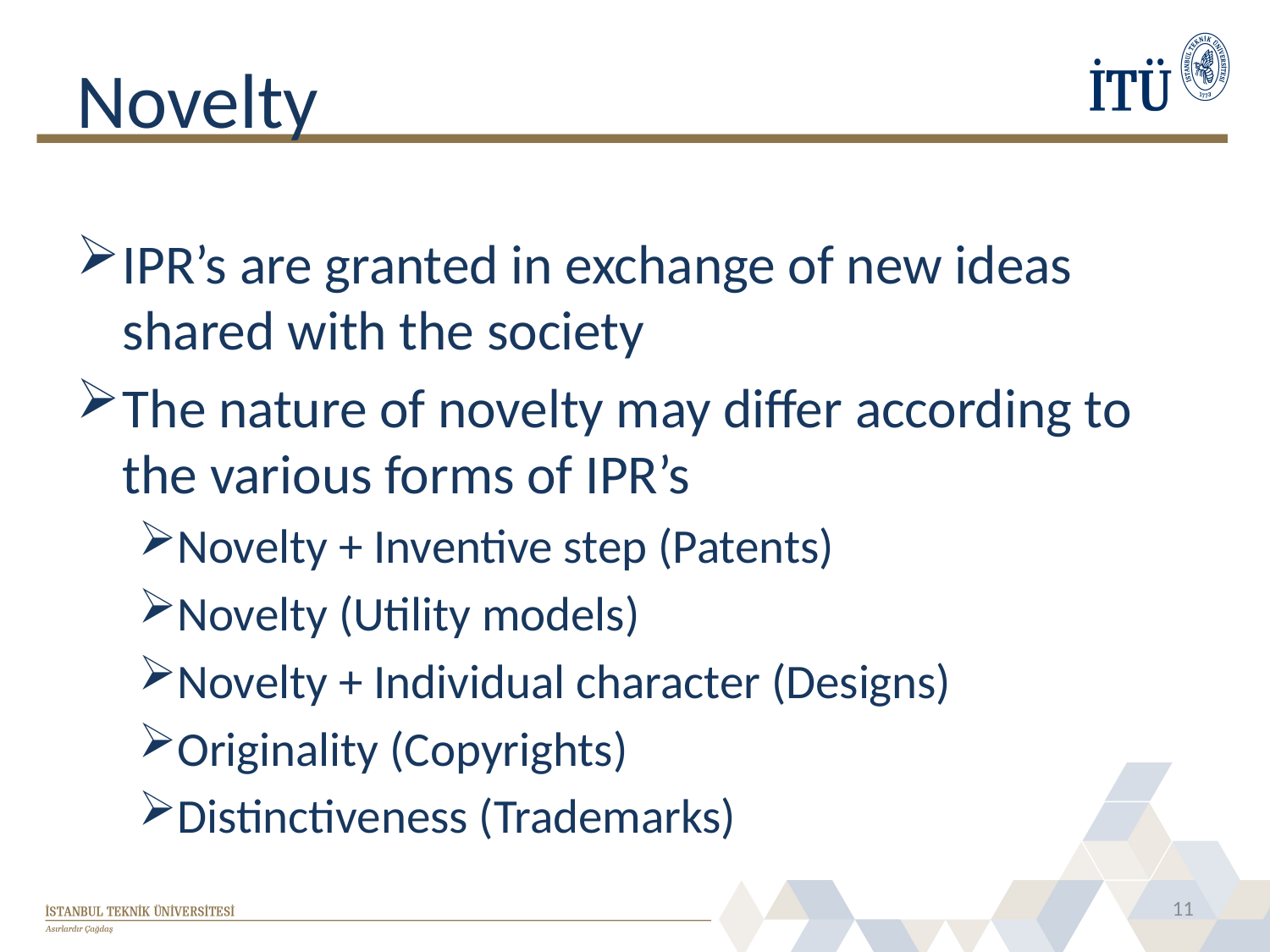

# Novelty
IPR’s are granted in exchange of new ideas  shared with the society
The nature of novelty may differ according to the various forms of IPR’s
Novelty + Inventive step (Patents)
Novelty (Utility models)
Novelty + Individual character (Designs)
Originality (Copyrights)
Distinctiveness (Trademarks)
11